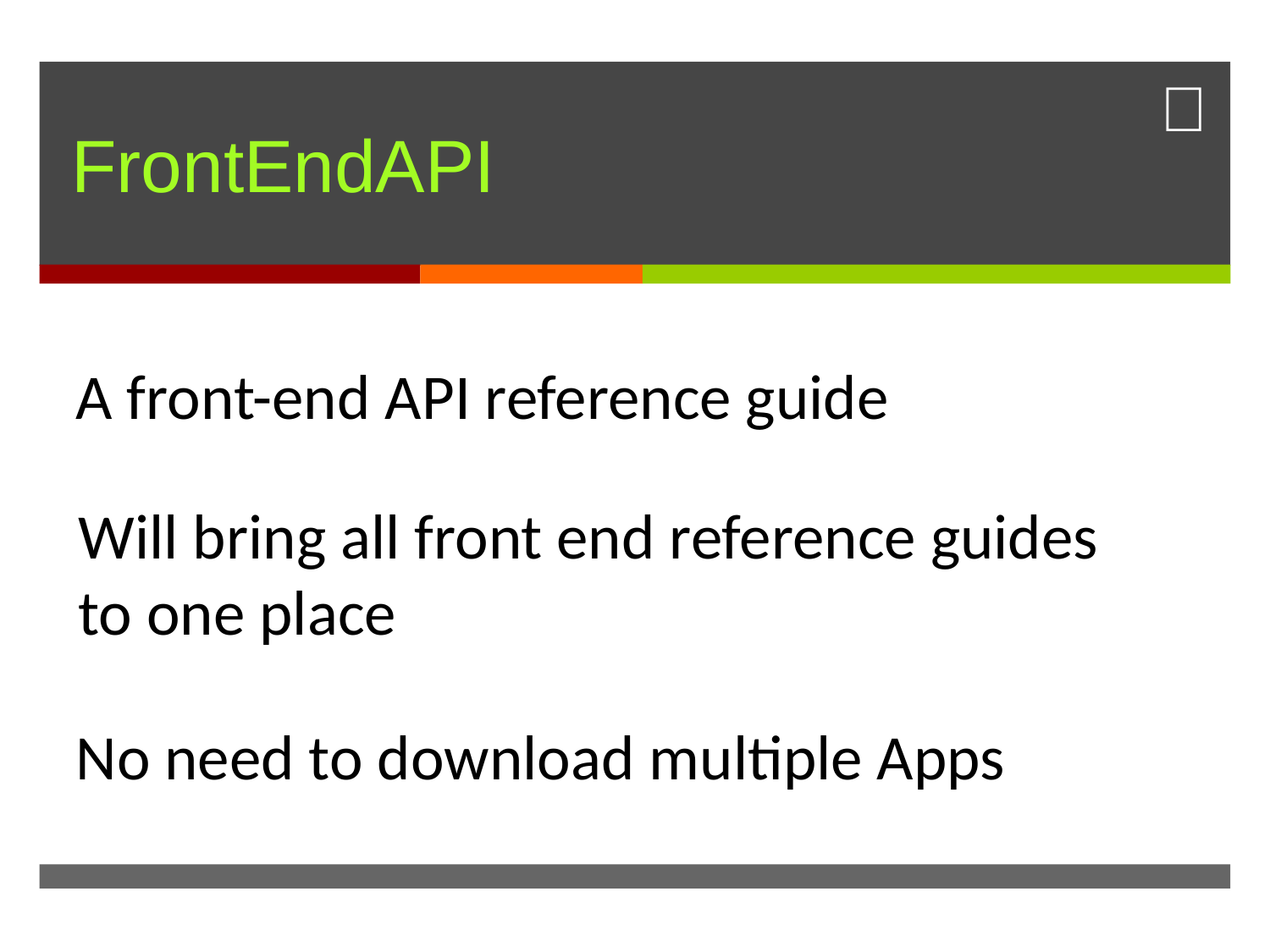

# FrontEndAPI
A front-end API reference guide
Will bring all front end reference guides
to one place
No need to download multiple Apps